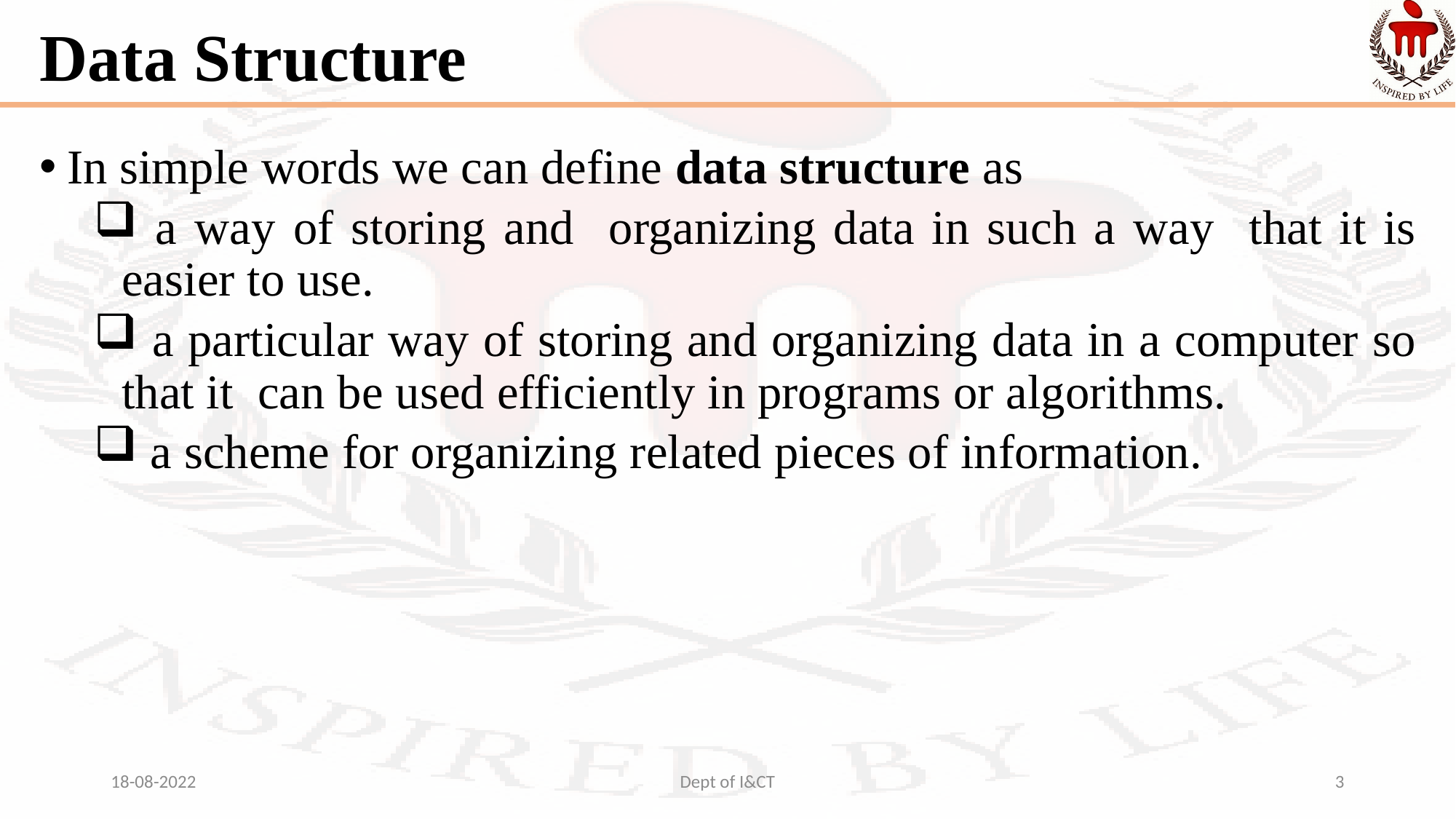

# Data Structure
In simple words we can define data structure as
 a way of storing and  organizing data in such a way  that it is easier to use.
 a particular way of storing and organizing data in a computer so that it  can be used efficiently in programs or algorithms.
 a scheme for organizing related pieces of information.

18-08-2022
Dept of I&CT
3